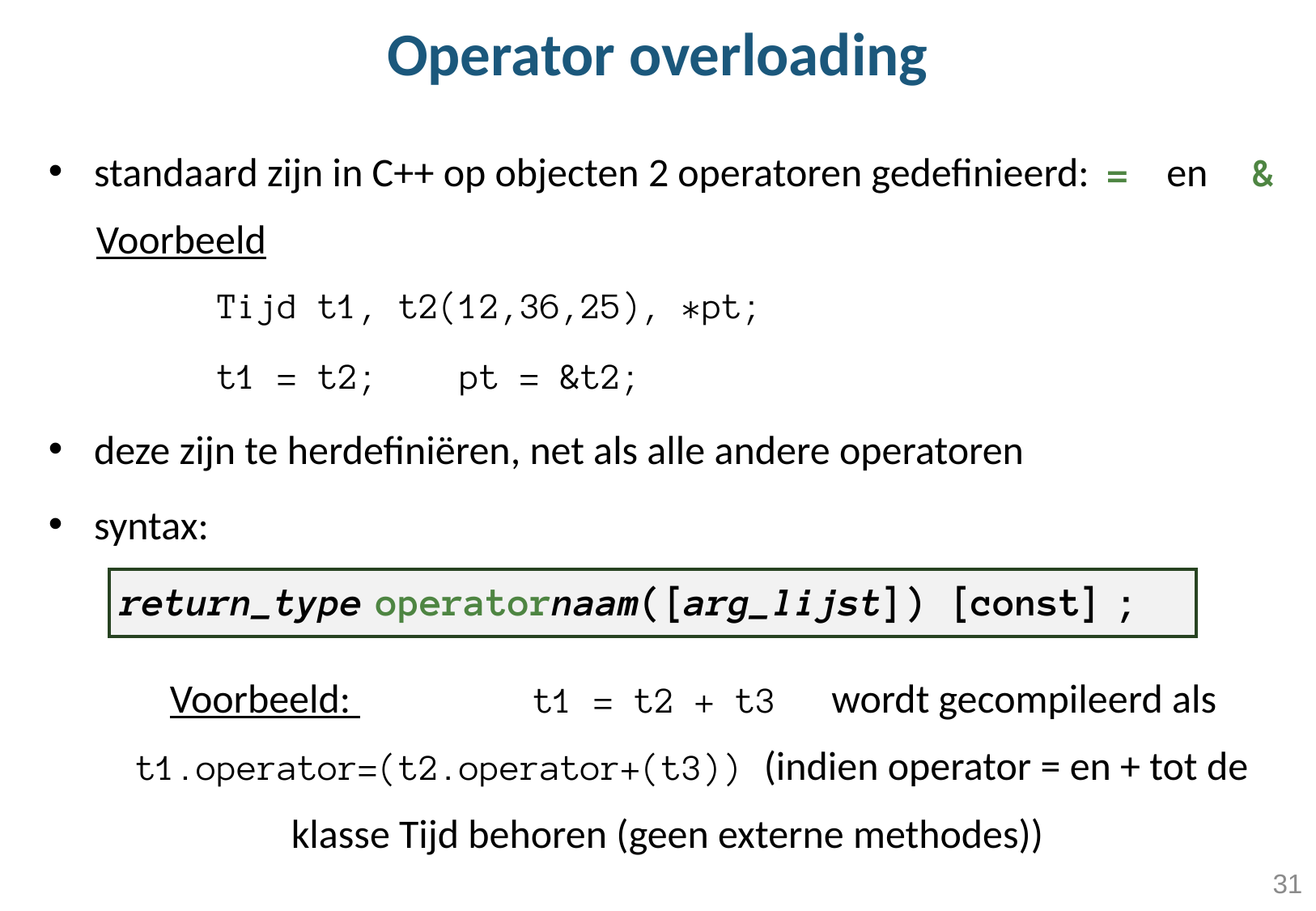

# Operator overloading
standaard zijn in C++ op objecten 2 operatoren gedefinieerd:  =    en     &
Voorbeeld
	Tijd t1, t2(12,36,25), *pt;
	t1 = t2;    pt = &t2;
deze zijn te herdefiniëren, net als alle andere operatoren
syntax:

	Voorbeeld: 		t1 = t2 + t3      wordt gecompileerd als
    t1.operator=(t2.operator+(t3)) (indien operator = en + tot de 			klasse Tijd behoren (geen externe methodes))
return_type operatornaam([arg_lijst]) [const] ;
31